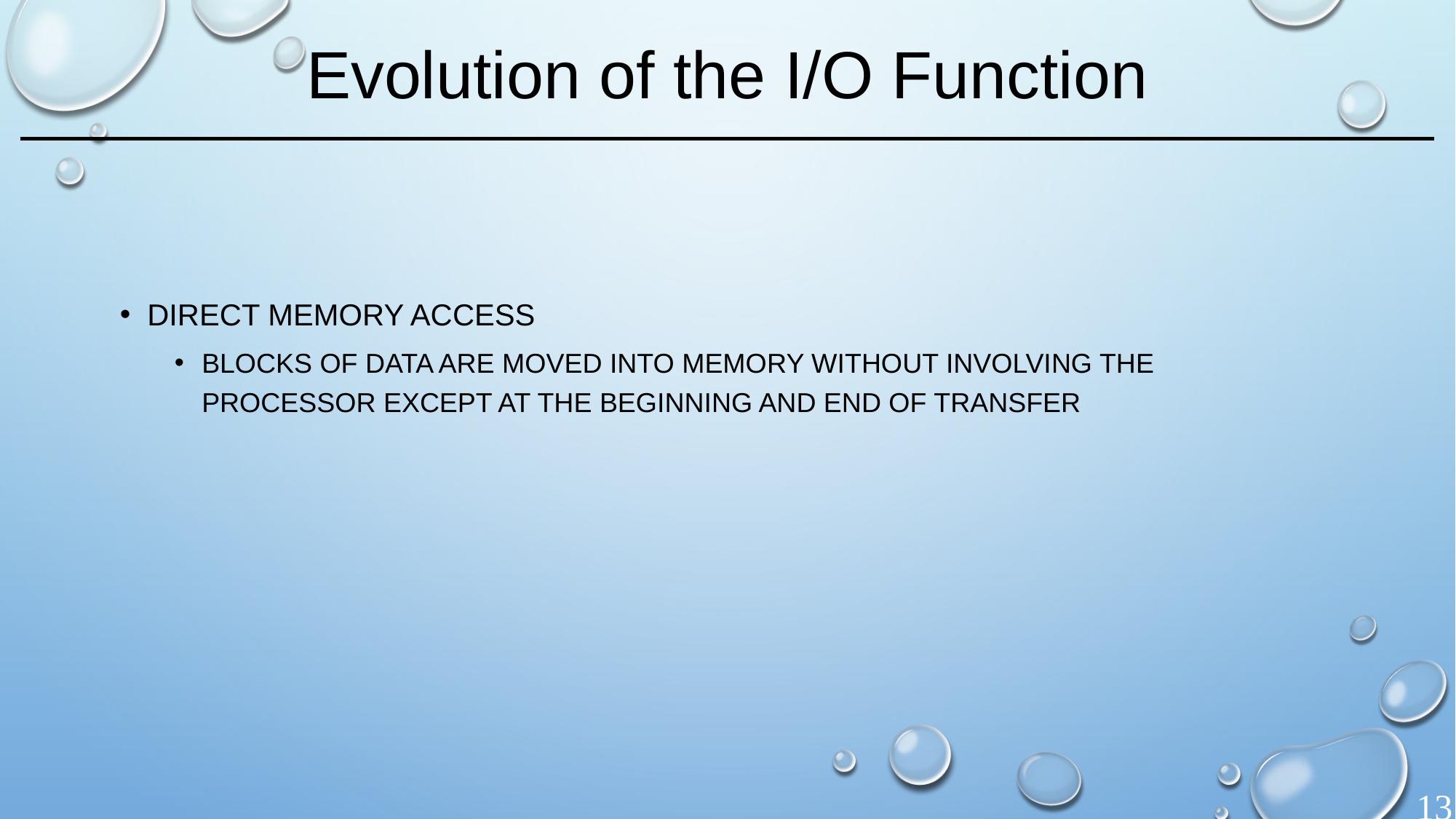

# Evolution of the I/O Function
Direct Memory Access
Blocks of data are moved into memory without involving the processor except at the beginning and end of transfer
13